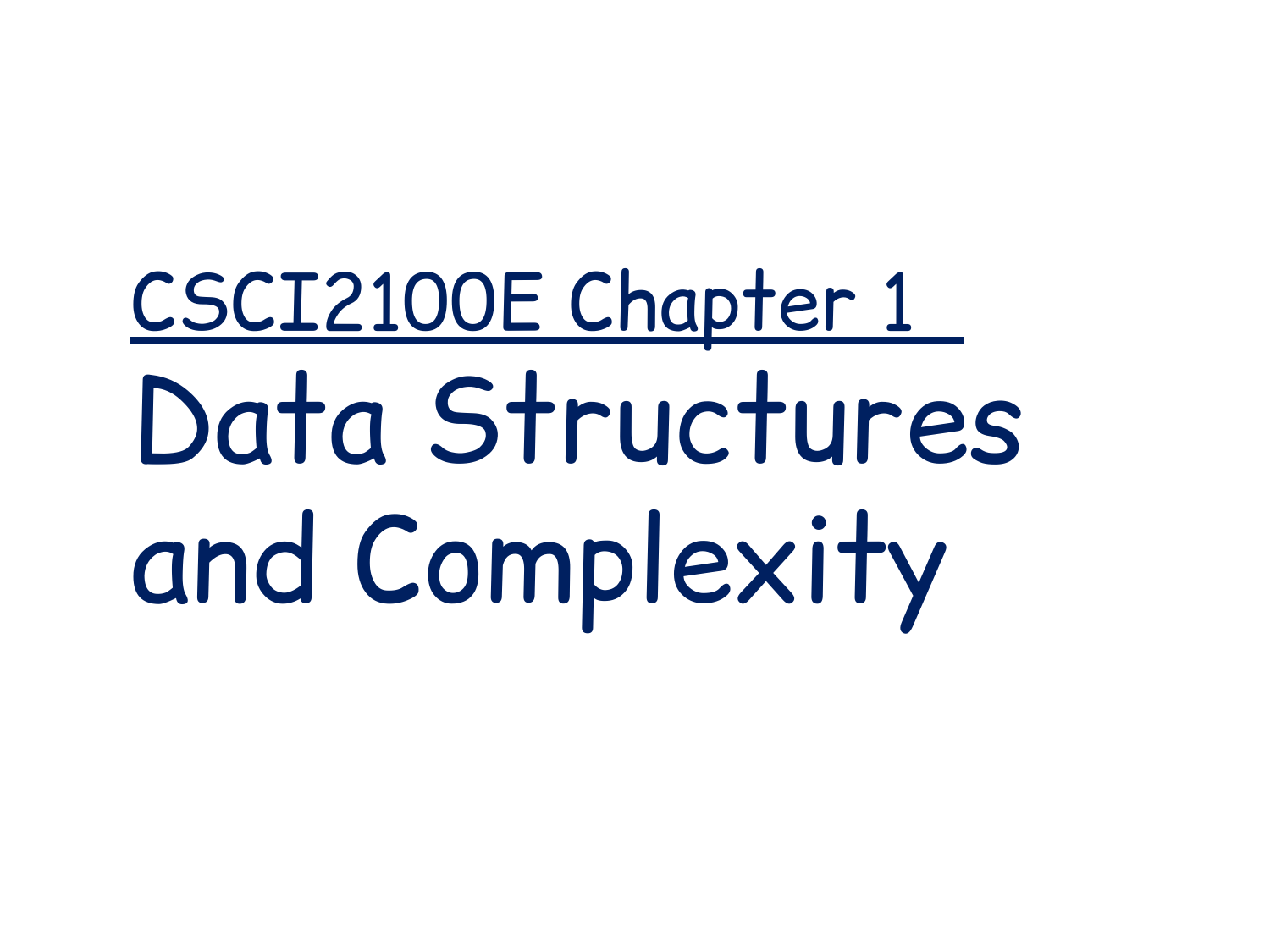

# CSCI2100E Chapter 1 Data Structures and Complexity